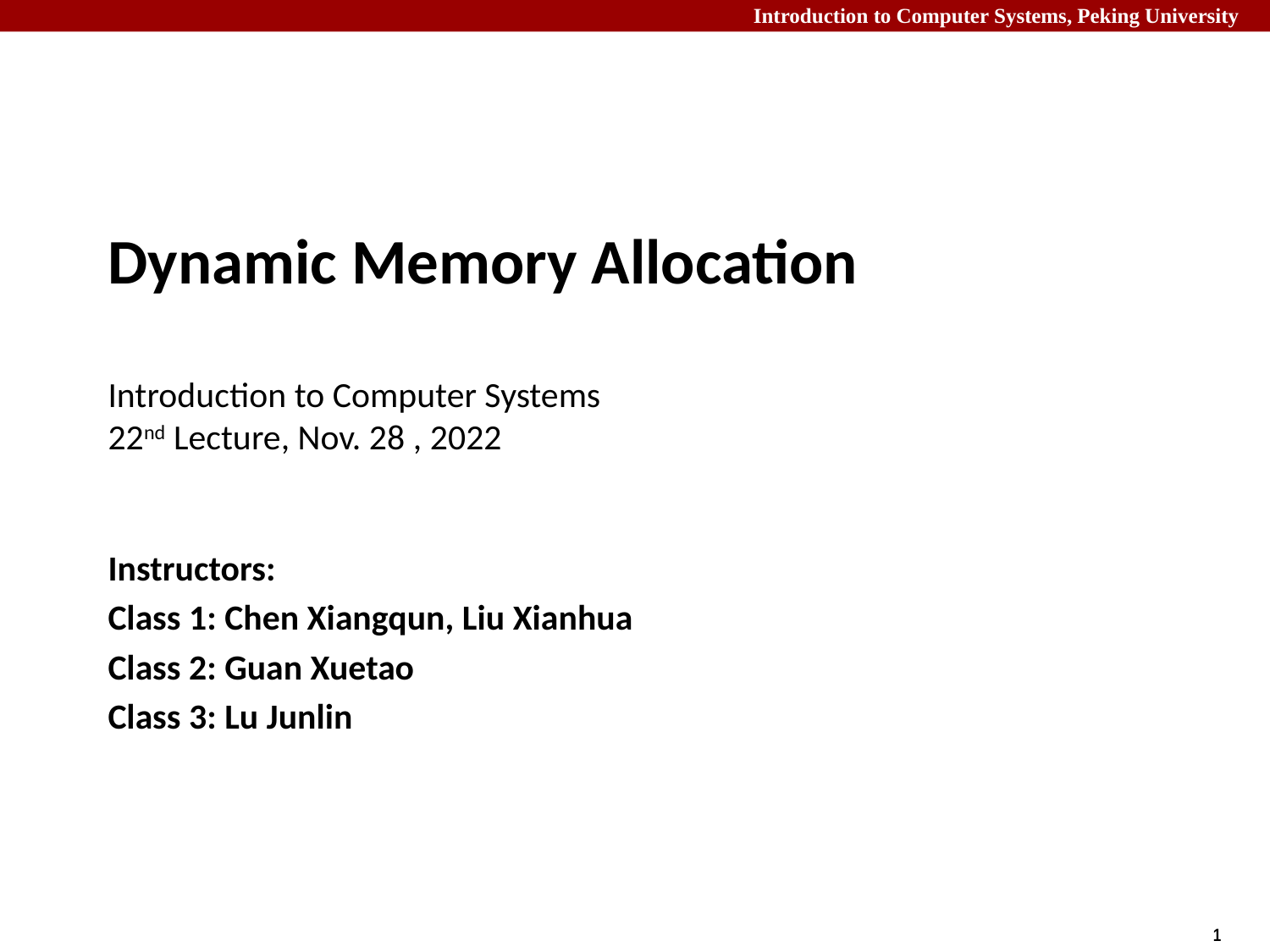

# Dynamic Memory Allocation Introduction to Computer Systems 22nd Lecture, Nov. 28 , 2022
Instructors:
Class 1: Chen Xiangqun, Liu Xianhua
Class 2: Guan Xuetao
Class 3: Lu Junlin